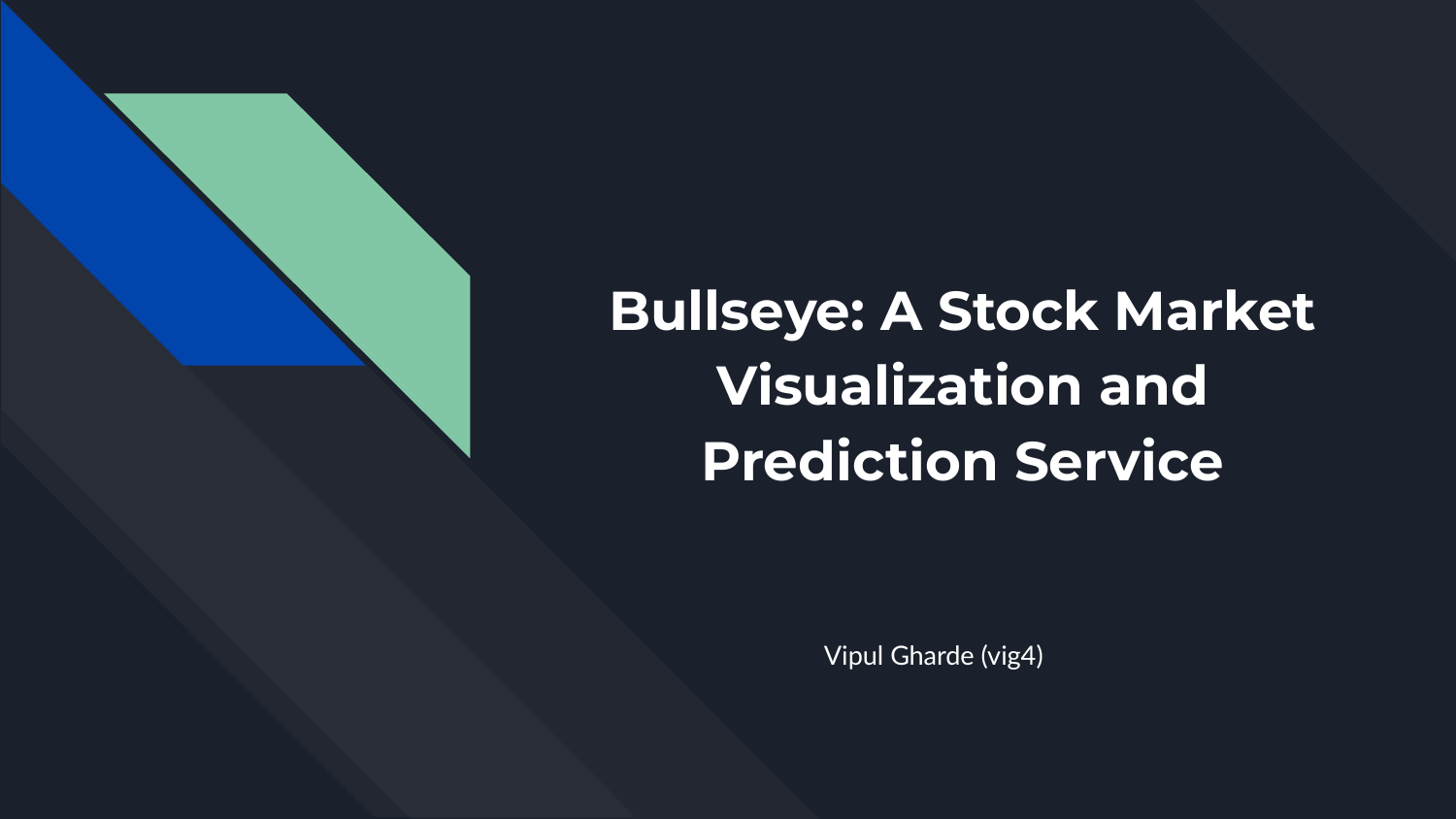

# Bullseye: A Stock Market Visualization and Prediction Service
Vipul Gharde (vig4)